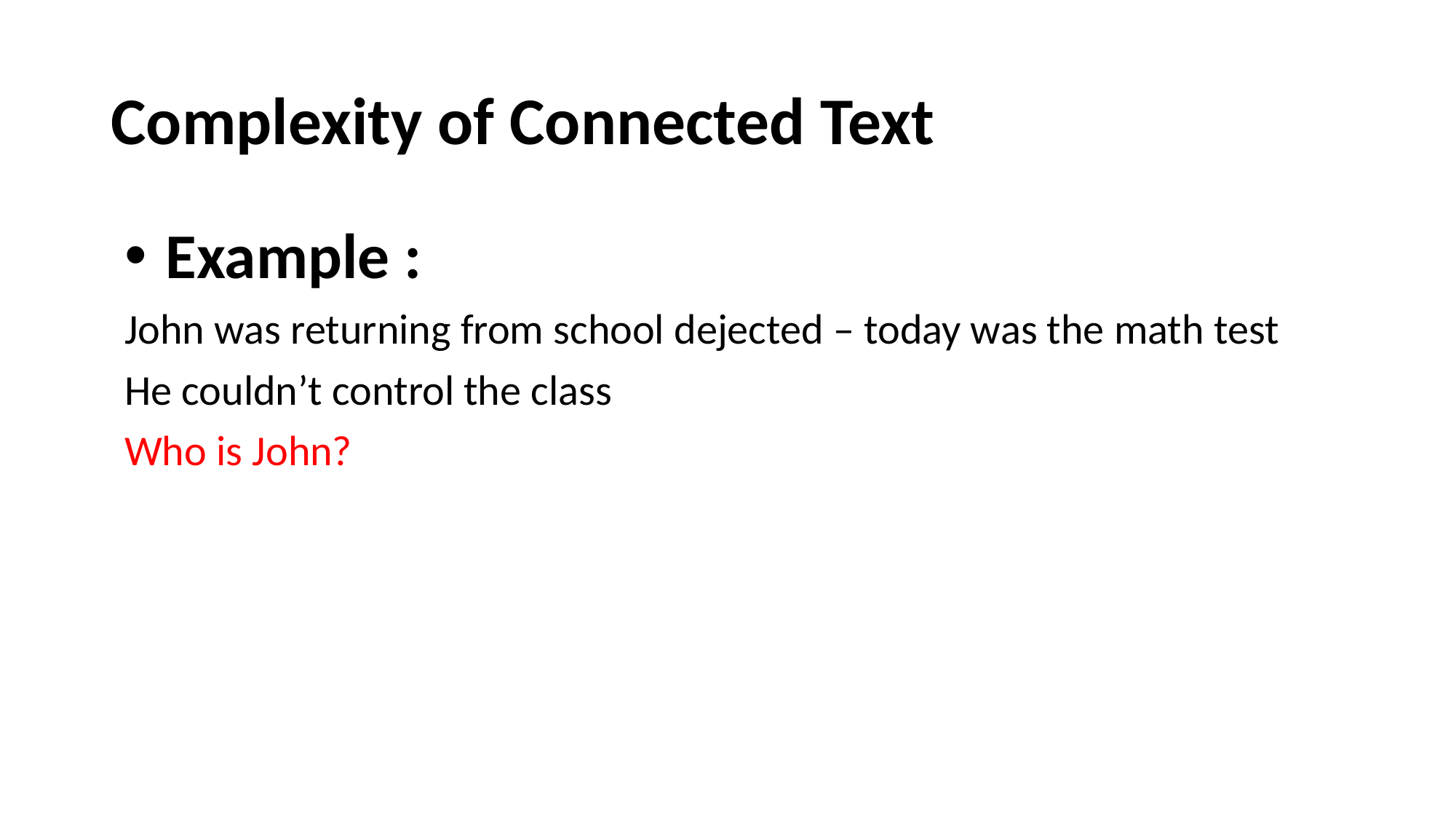

# Complexity of Connected Text
Example :
John was returning from school dejected – today was the math test
He couldn’t control the class
Who is John?